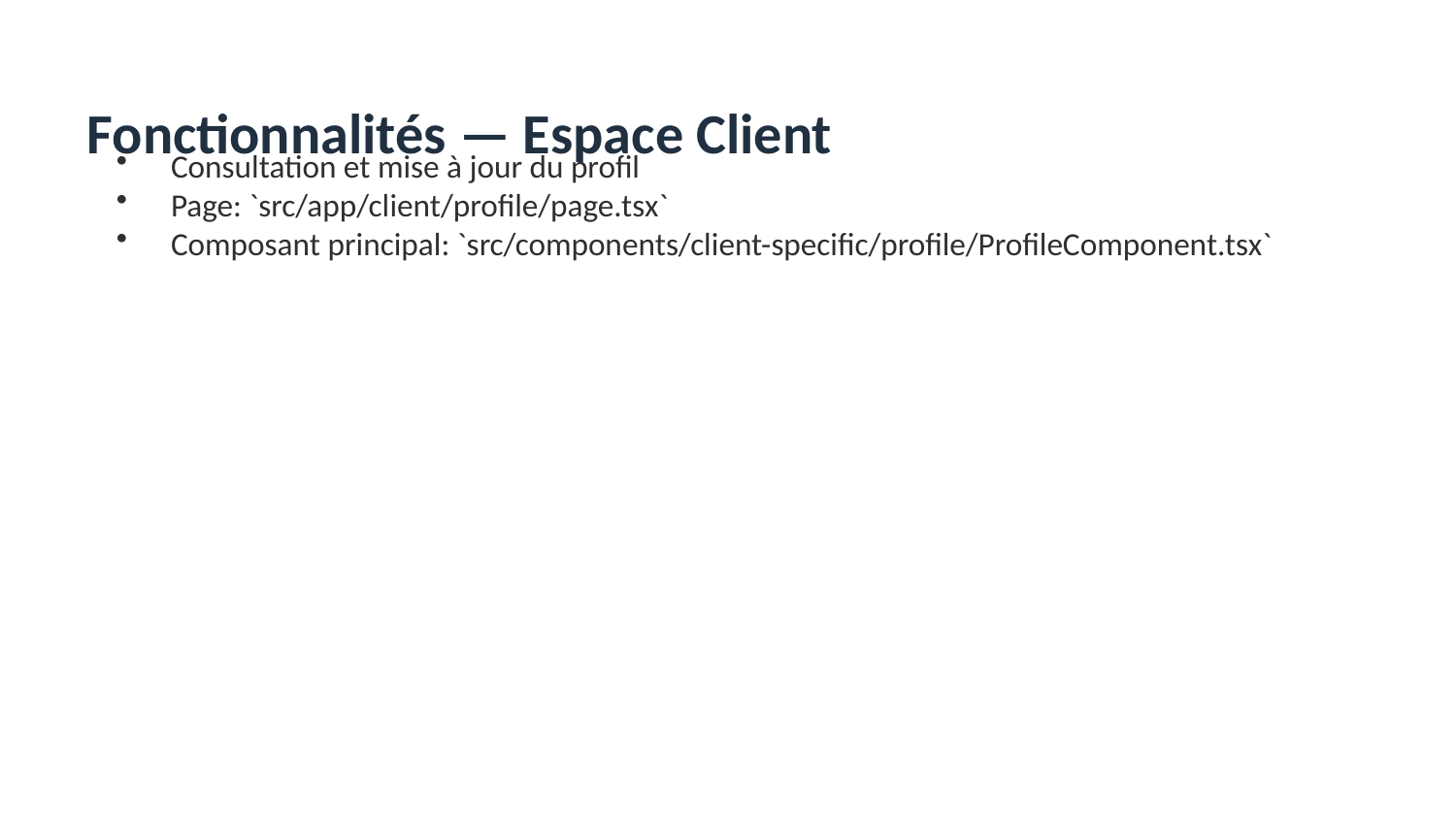

Fonctionnalités — Espace Client
Consultation et mise à jour du profil
Page: `src/app/client/profile/page.tsx`
Composant principal: `src/components/client-specific/profile/ProfileComponent.tsx`